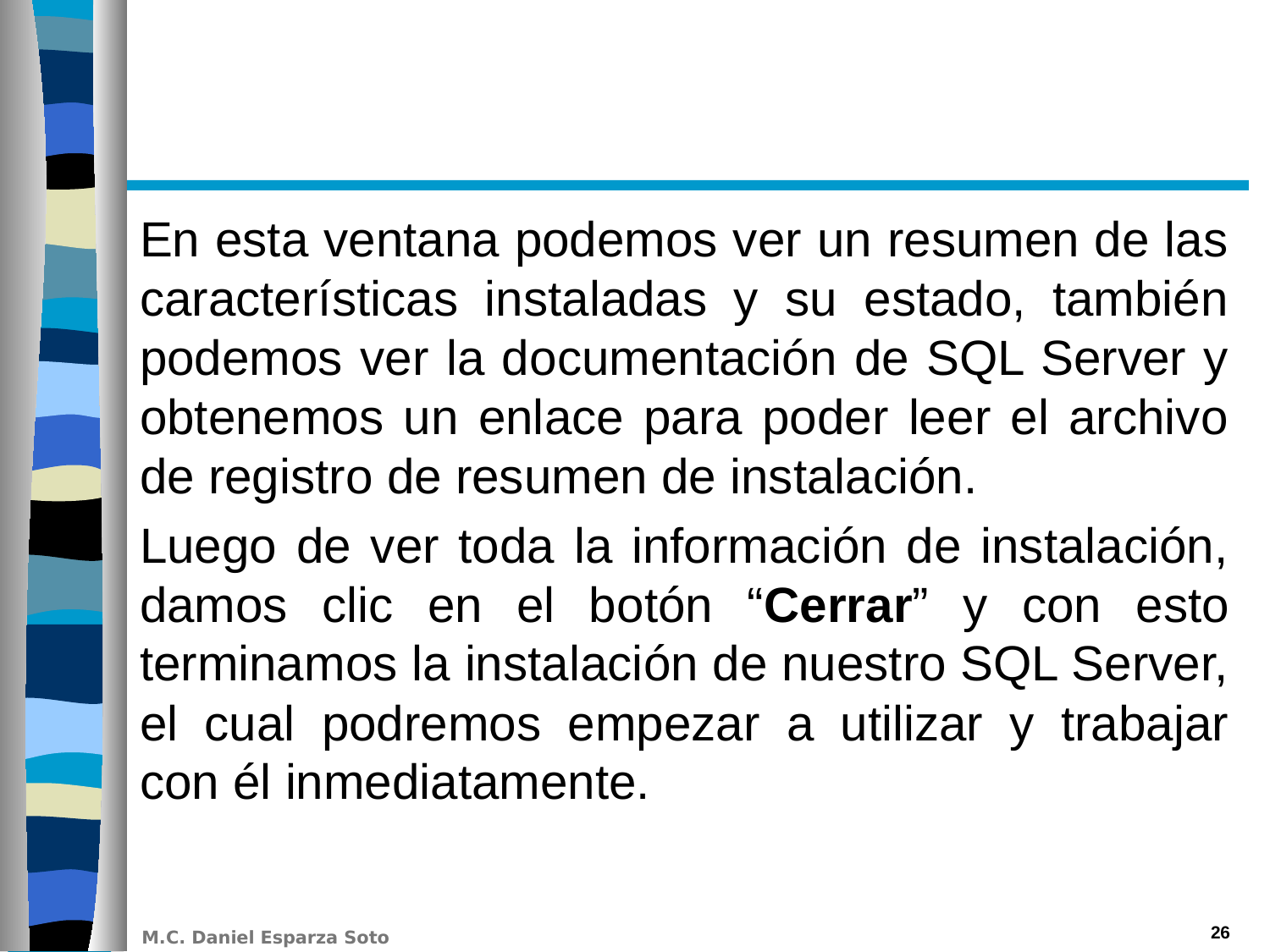

#
En esta ventana podemos ver un resumen de las características instaladas y su estado, también podemos ver la documentación de SQL Server y obtenemos un enlace para poder leer el archivo de registro de resumen de instalación.
Luego de ver toda la información de instalación, damos clic en el botón “Cerrar” y con esto terminamos la instalación de nuestro SQL Server, el cual podremos empezar a utilizar y trabajar con él inmediatamente.

26